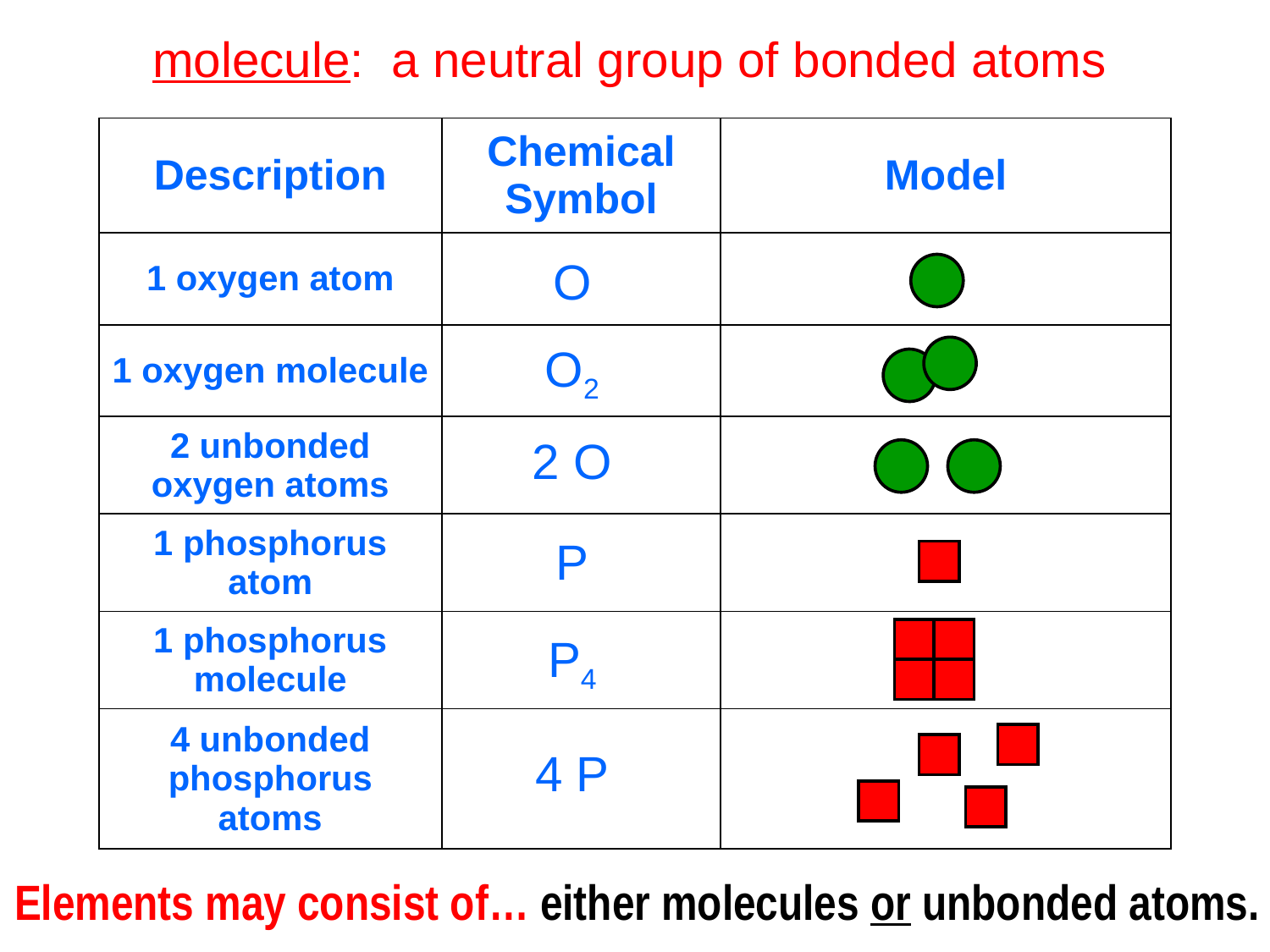

molecule:  a neutral group of bonded atoms
| Description | Chemical Symbol | Model |
| --- | --- | --- |
| 1 oxygen atom |  |  |
| 1 oxygen molecule |  |  |
| 2 unbonded oxygen atoms |  |  |
| 1 phosphorus atom |  |  |
| 1 phosphorus molecule |  |  |
| 4 unbonded phosphorus atoms |  |  |
O

O2

2 O

P

P4

4 P

Elements may consist of… either molecules or unbonded atoms.